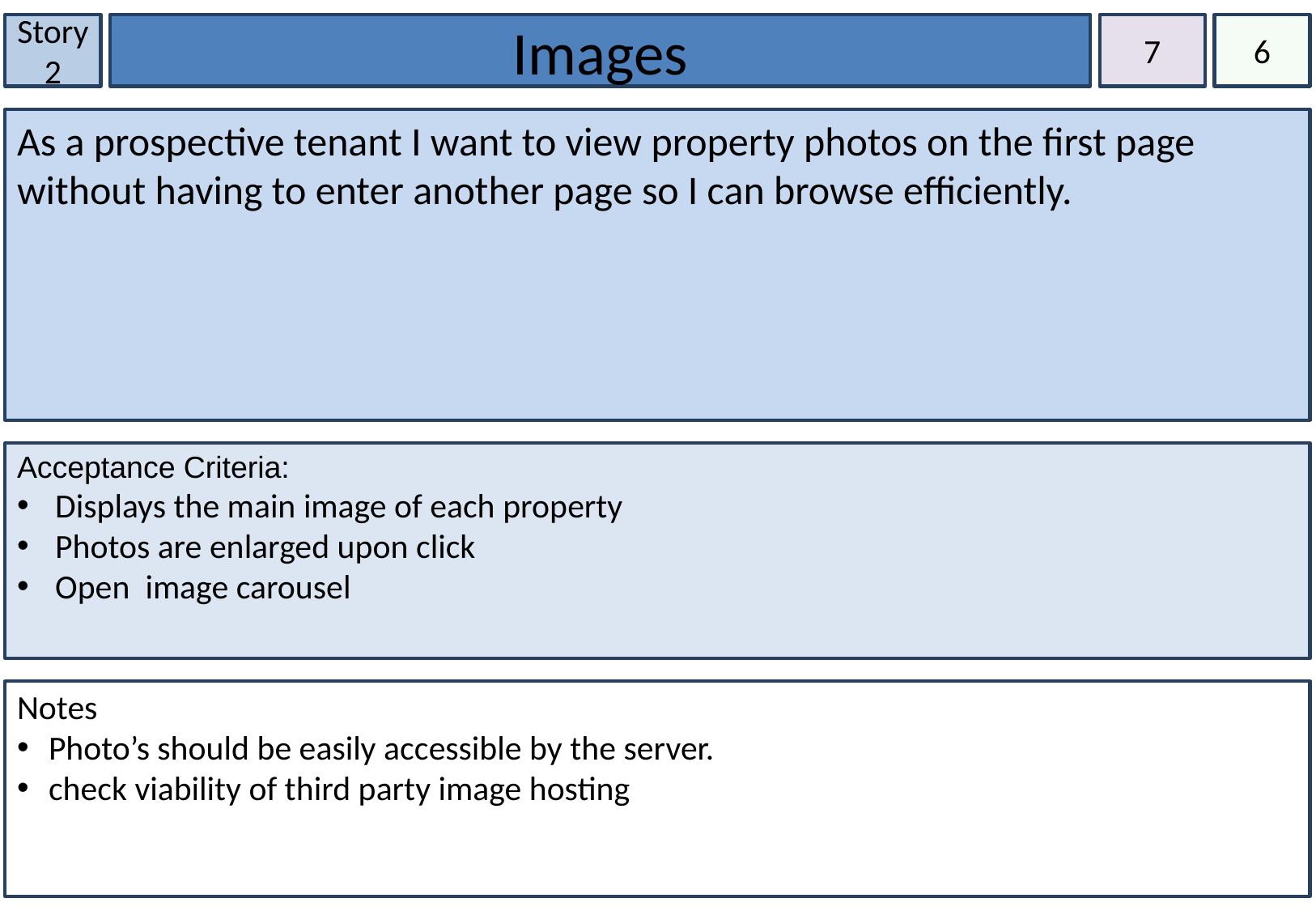

Story 2
Images
7
6
As a prospective tenant I want to view property photos on the first page without having to enter another page so I can browse efficiently.
Acceptance Criteria:
Displays the main image of each property
Photos are enlarged upon click
Open  image carousel

Notes
 Photo’s should be easily accessible by the server.
 check viability of third party image hosting